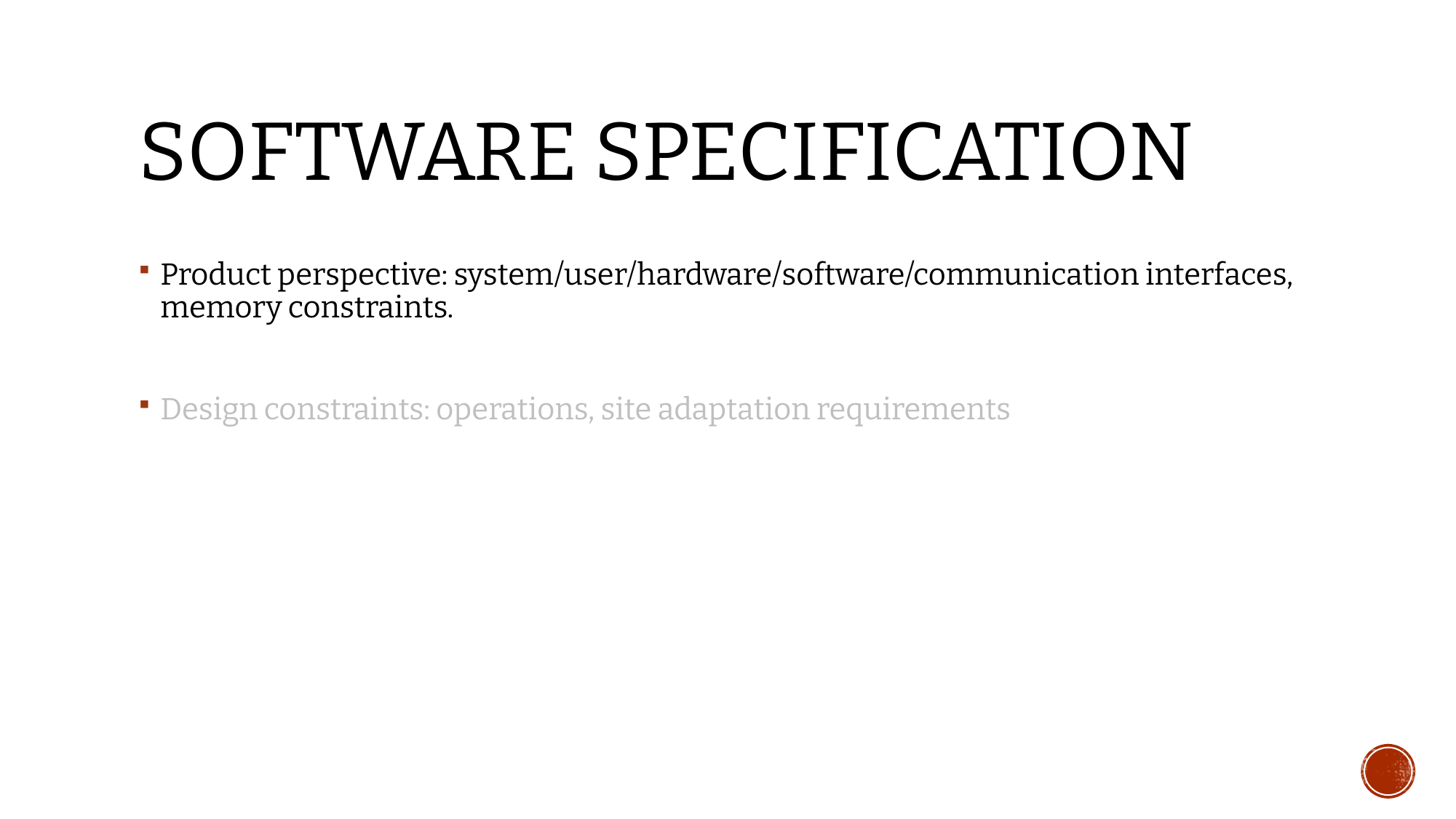

# Software Specification
Product perspective: system/user/hardware/software/communication interfaces, memory constraints.

Design constraints: operations, site adaptation requirements